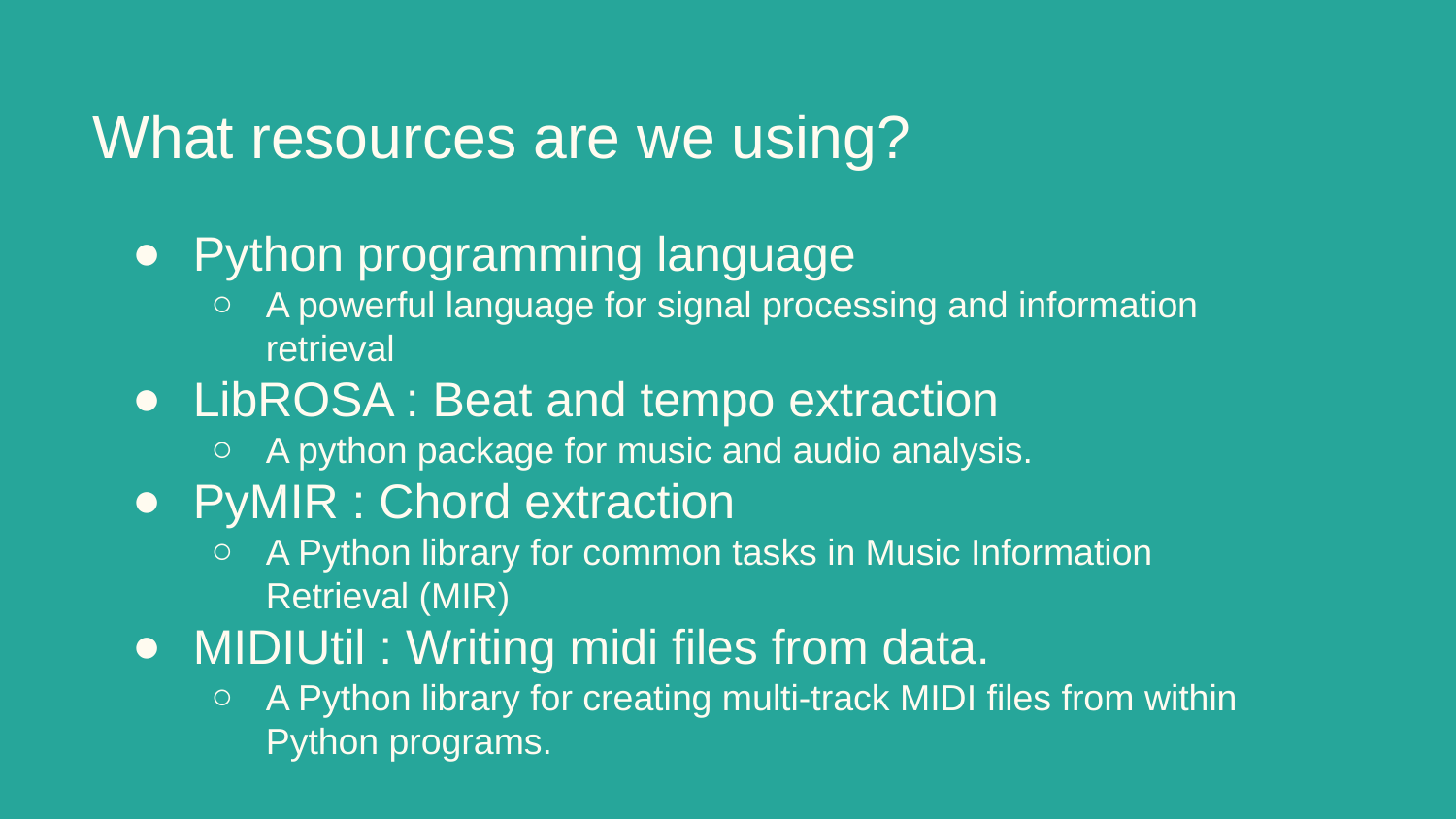

# What resources are we using?
Python programming language
A powerful language for signal processing and information retrieval
LibROSA : Beat and tempo extraction
A python package for music and audio analysis.
PyMIR : Chord extraction
A Python library for common tasks in Music Information Retrieval (MIR)
MIDIUtil : Writing midi files from data.
A Python library for creating multi-track MIDI files from within Python programs.